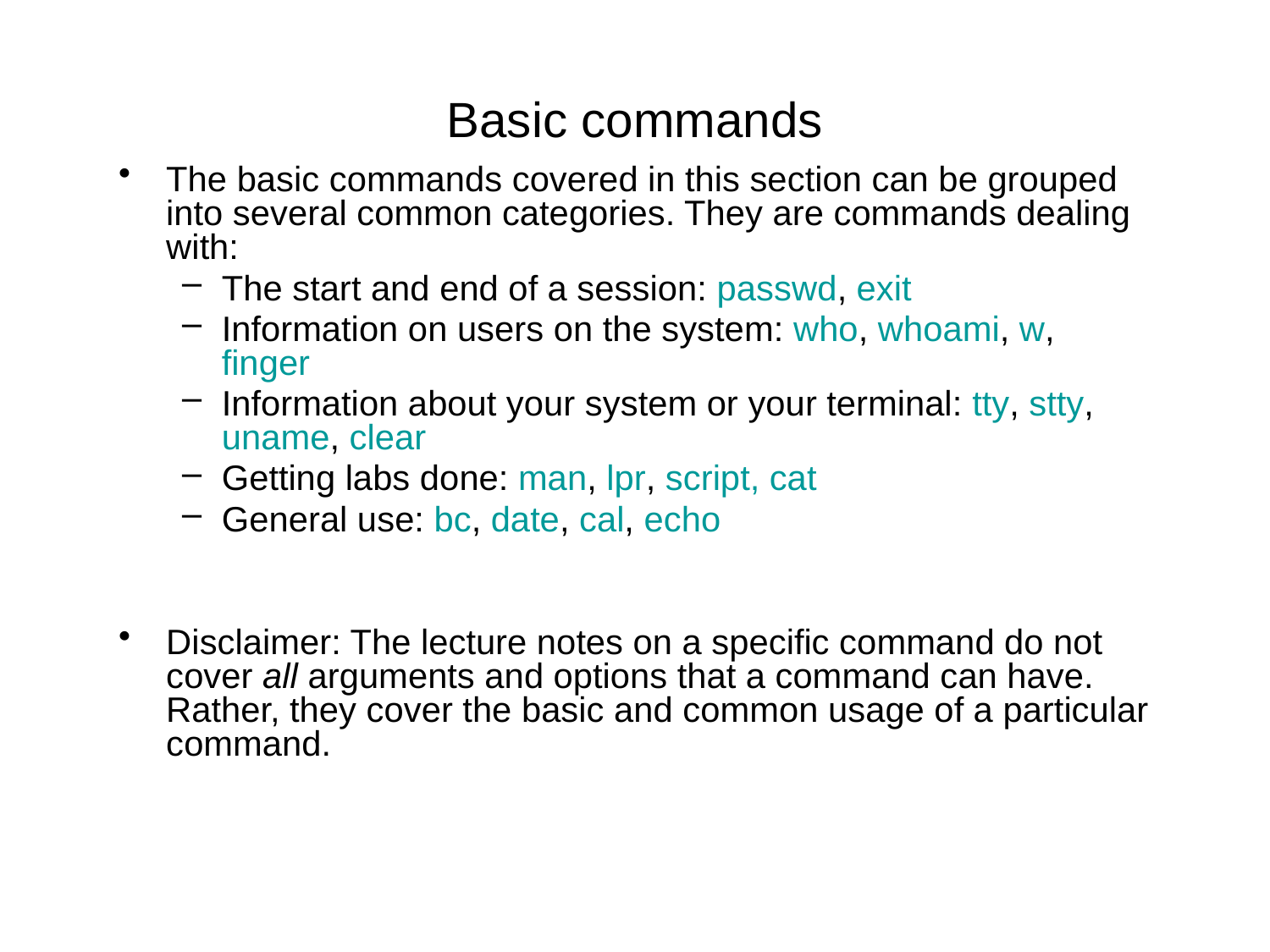

# Basic commands
The basic commands covered in this section can be grouped into several common categories. They are commands dealing with:
The start and end of a session: passwd, exit
Information on users on the system: who, whoami, w, finger
Information about your system or your terminal: tty, stty, uname, clear
Getting labs done: man, lpr, script, cat
General use: bc, date, cal, echo

Disclaimer: The lecture notes on a specific command do not cover all arguments and options that a command can have. Rather, they cover the basic and common usage of a particular command.